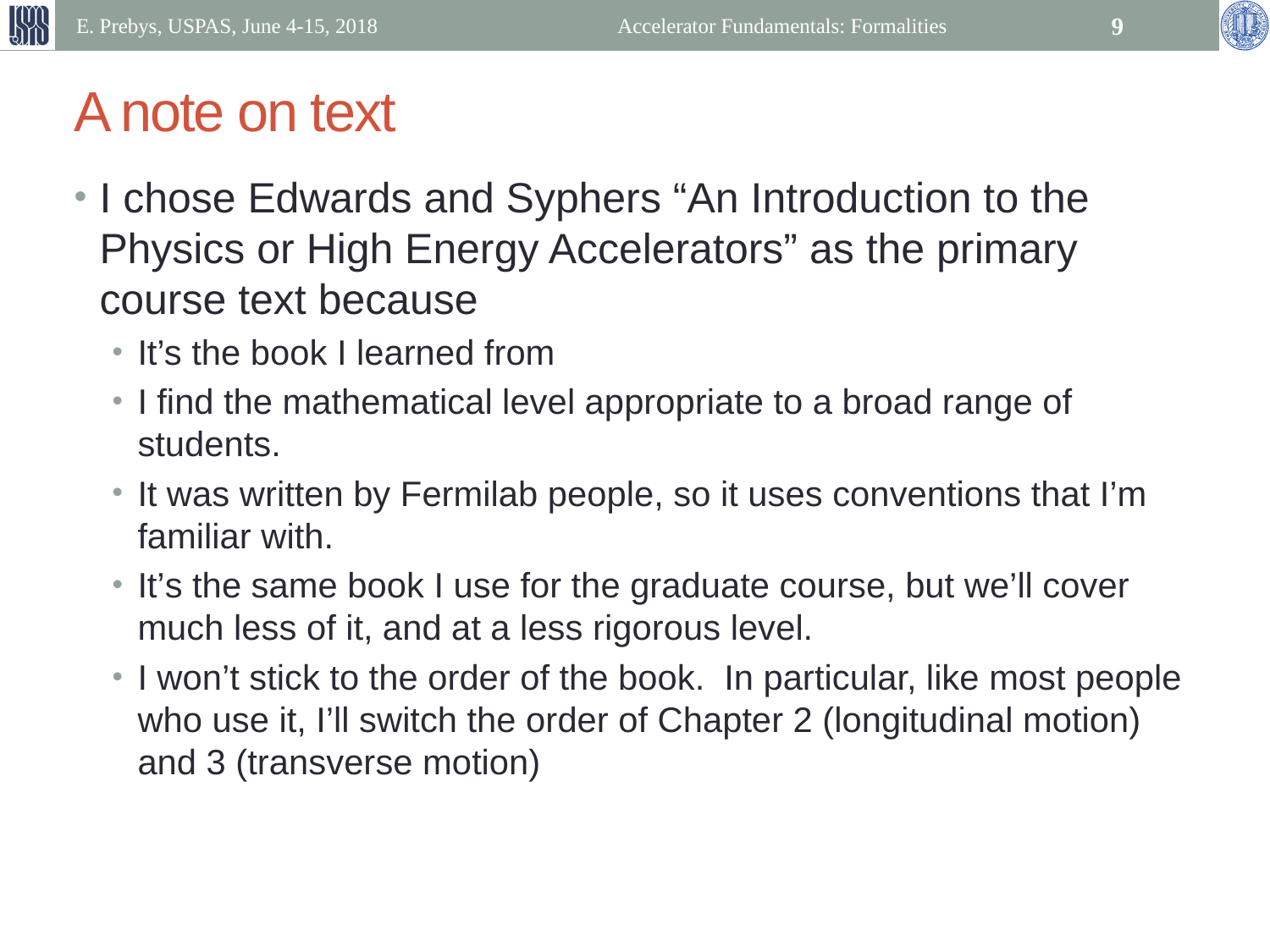

E. Prebys, USPAS, June 4-15, 2018
Accelerator Fundamentals: Formalities
9
# A note on text
I chose Edwards and Syphers “An Introduction to the Physics or High Energy Accelerators” as the primary course text because
It’s the book I learned from
I find the mathematical level appropriate to a broad range of students.
It was written by Fermilab people, so it uses conventions that I’m familiar with.
It’s the same book I use for the graduate course, but we’ll cover much less of it, and at a less rigorous level.
I won’t stick to the order of the book.  In particular, like most people who use it, I’ll switch the order of Chapter 2 (longitudinal motion) and 3 (transverse motion)